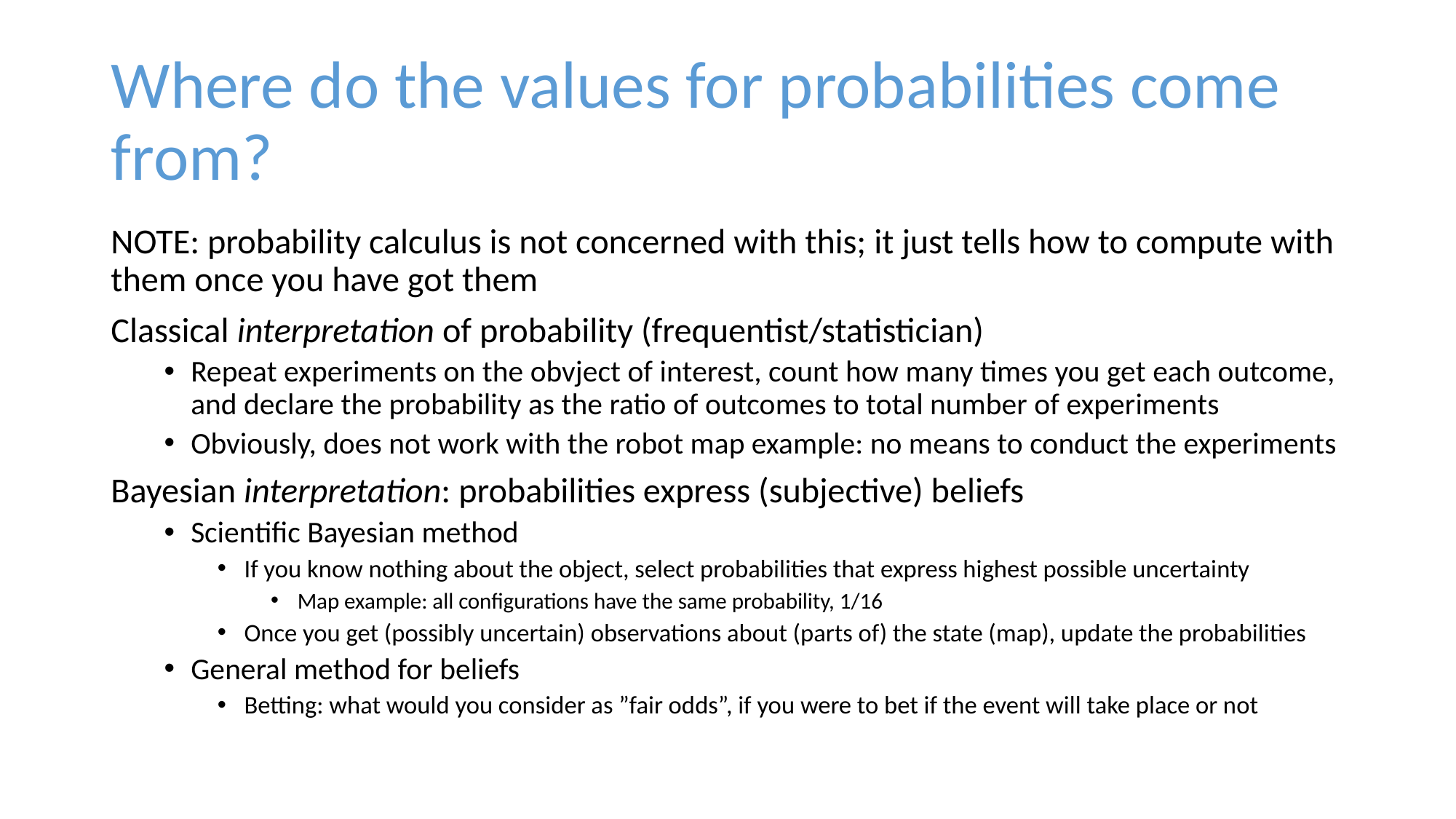

# Where do the values for probabilities come from?
NOTE: probability calculus is not concerned with this; it just tells how to compute with them once you have got them
Classical interpretation of probability (frequentist/statistician)
Repeat experiments on the obvject of interest, count how many times you get each outcome, and declare the probability as the ratio of outcomes to total number of experiments
Obviously, does not work with the robot map example: no means to conduct the experiments
Bayesian interpretation: probabilities express (subjective) beliefs
Scientific Bayesian method
If you know nothing about the object, select probabilities that express highest possible uncertainty
Map example: all configurations have the same probability, 1/16
Once you get (possibly uncertain) observations about (parts of) the state (map), update the probabilities
General method for beliefs
Betting: what would you consider as ”fair odds”, if you were to bet if the event will take place or not